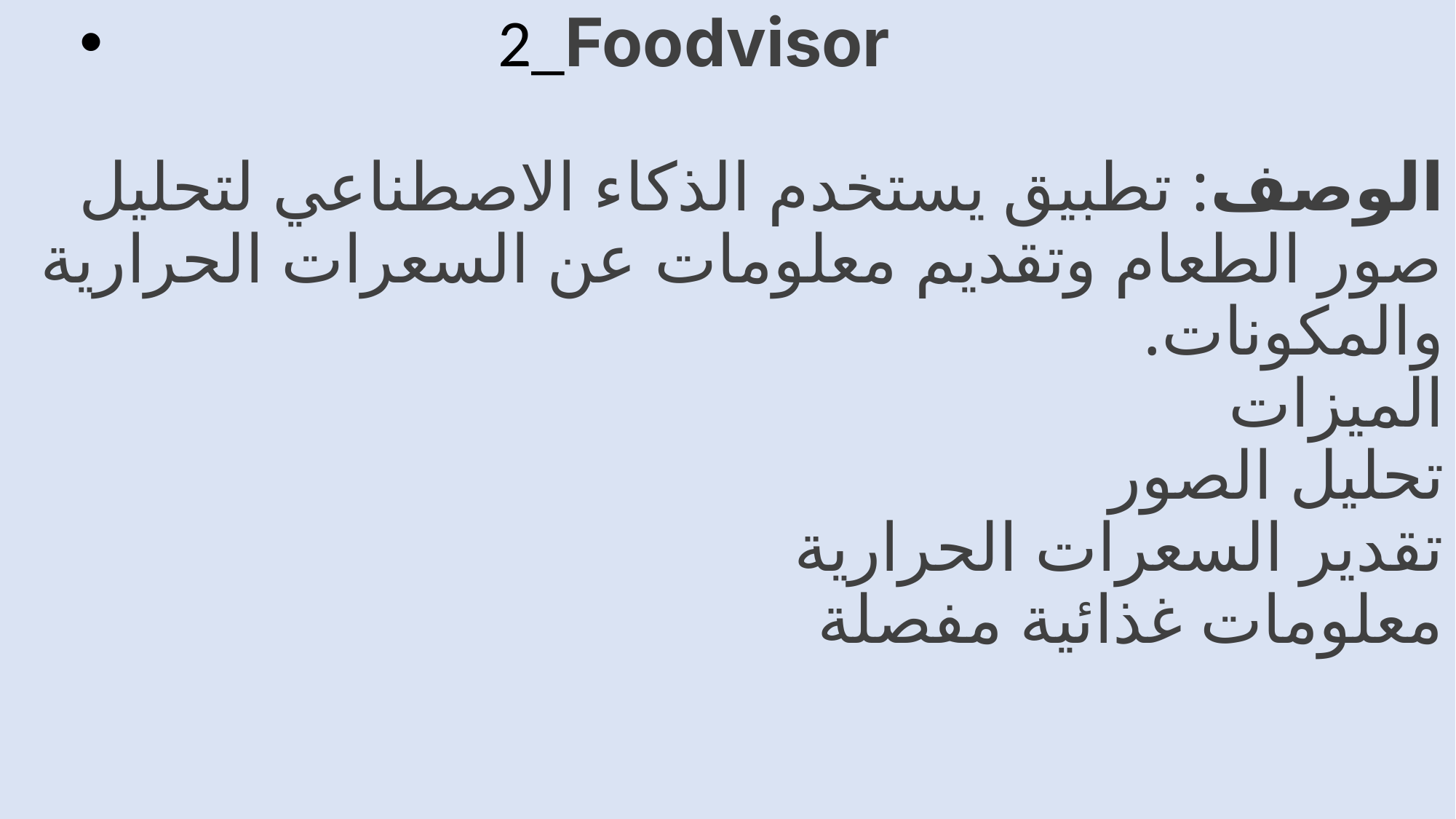

# 2_Foodvisor الوصف: تطبيق يستخدم الذكاء الاصطناعي لتحليل صور الطعام وتقديم معلومات عن السعرات الحرارية والمكونات. الميزات تحليل الصور تقدير السعرات الحرارية معلومات غذائية مفصلة